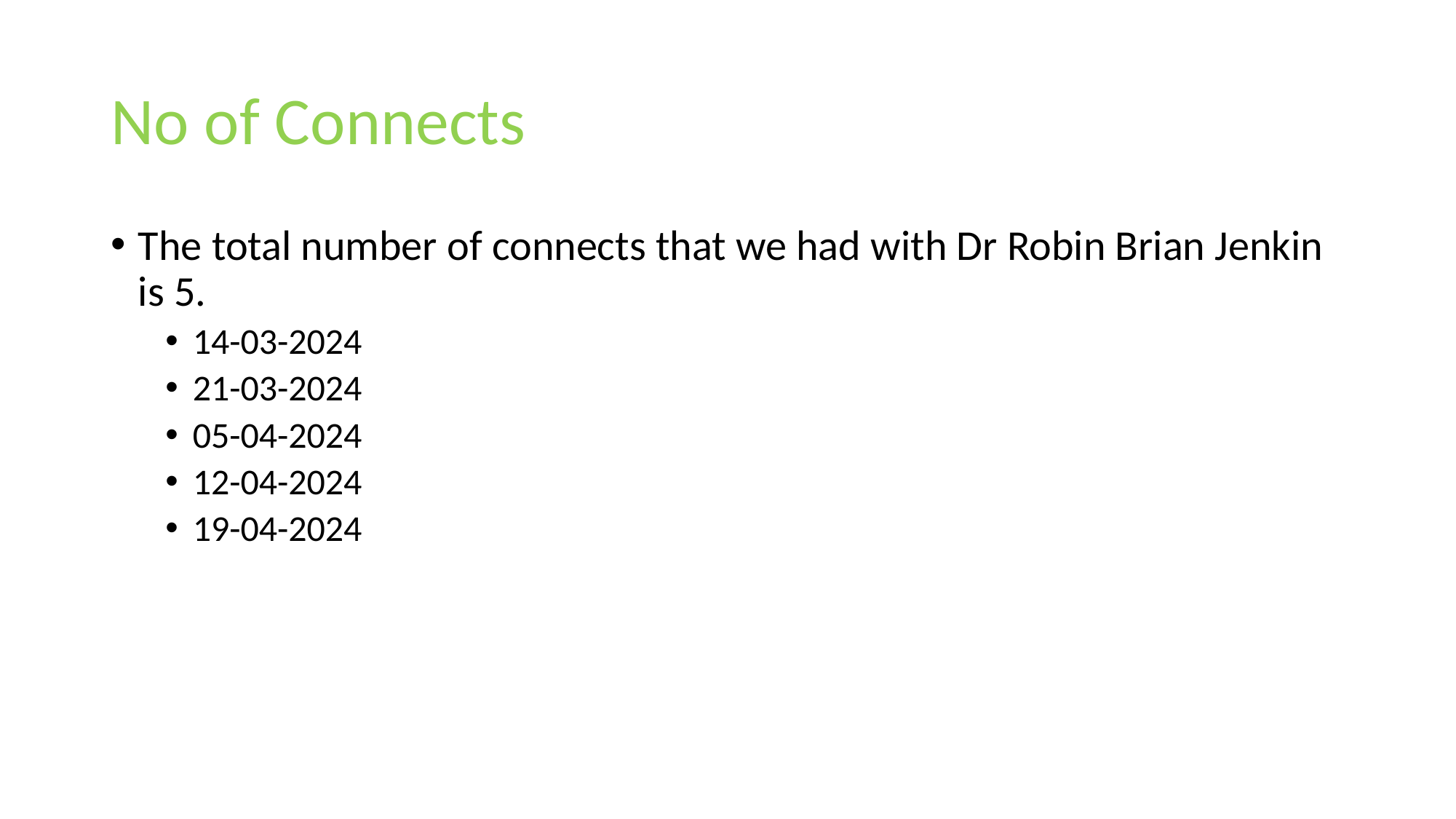

# No of Connects
The total number of connects that we had with Dr Robin Brian Jenkin is 5.
14-03-2024
21-03-2024
05-04-2024
12-04-2024
19-04-2024